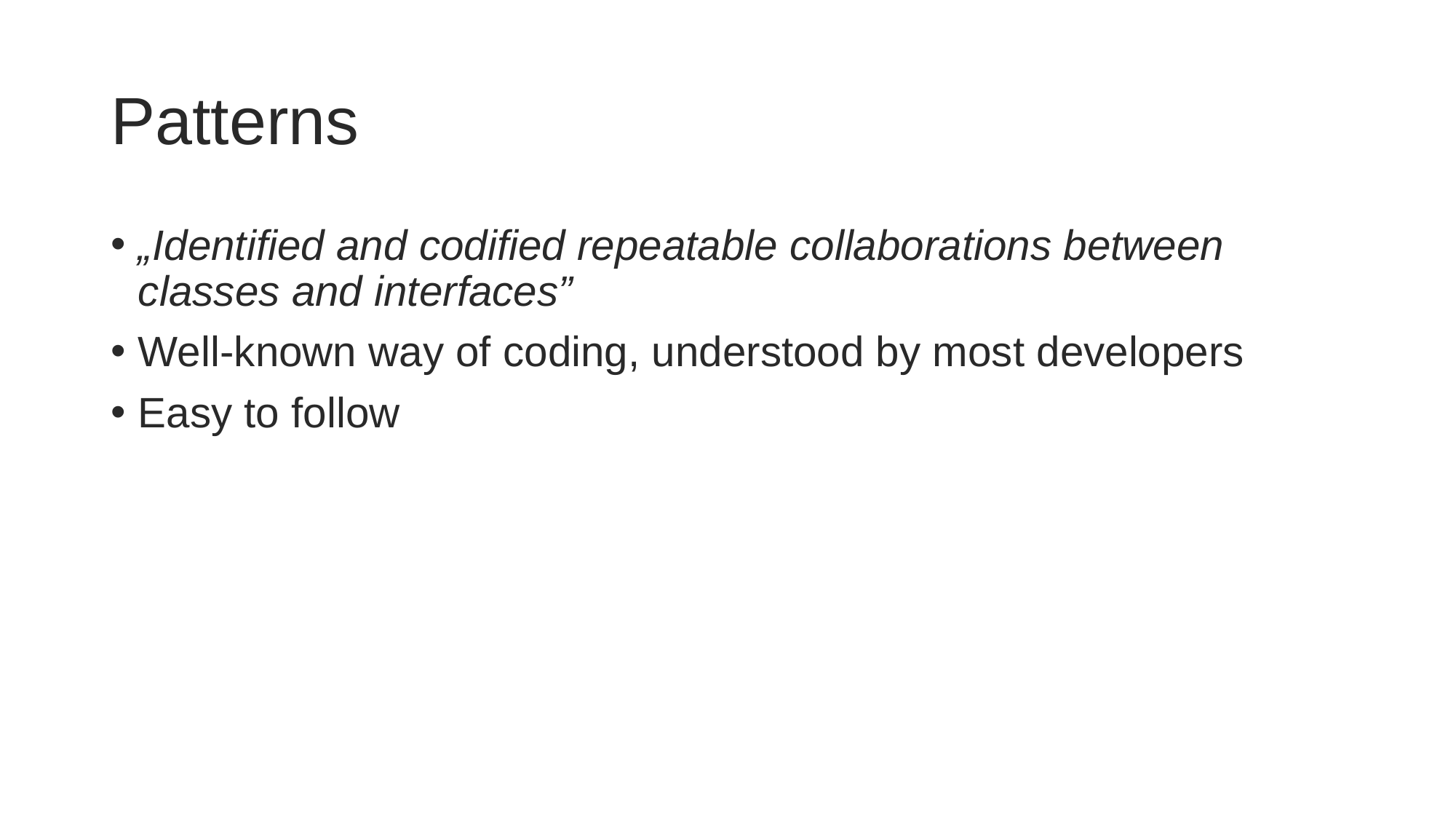

# Patterns
„Identified and codified repeatable collaborations between classes and interfaces”
Well-known way of coding, understood by most developers
Easy to follow